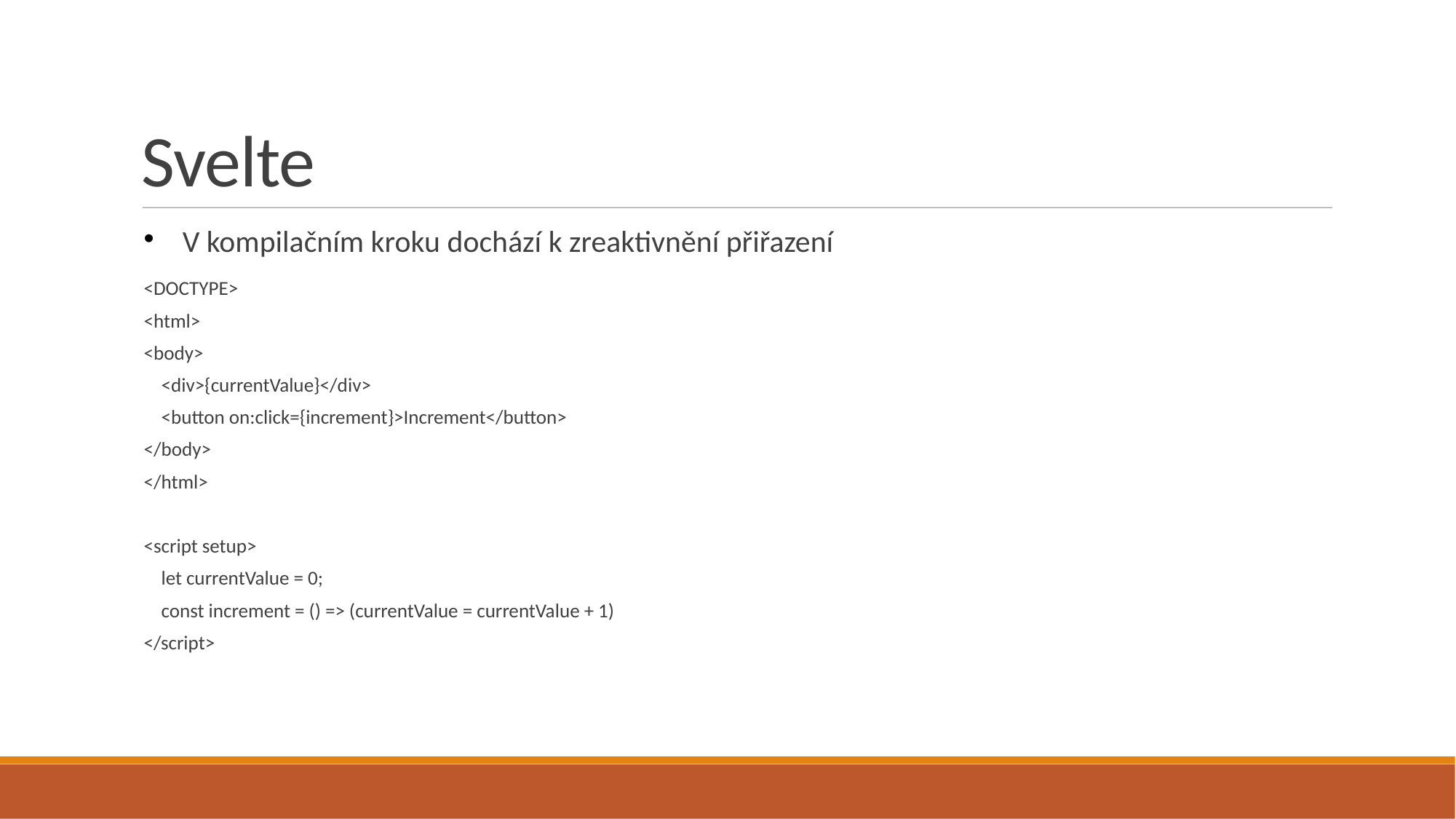

# Svelte
V kompilačním kroku dochází k zreaktivnění přiřazení
<DOCTYPE>
<html>
<body>
    <div>{currentValue}</div>
    <button on:click={increment}>Increment</button>
</body>
</html>

<script setup>
    let currentValue = 0;
    const increment = () => (currentValue = currentValue + 1)
</script>